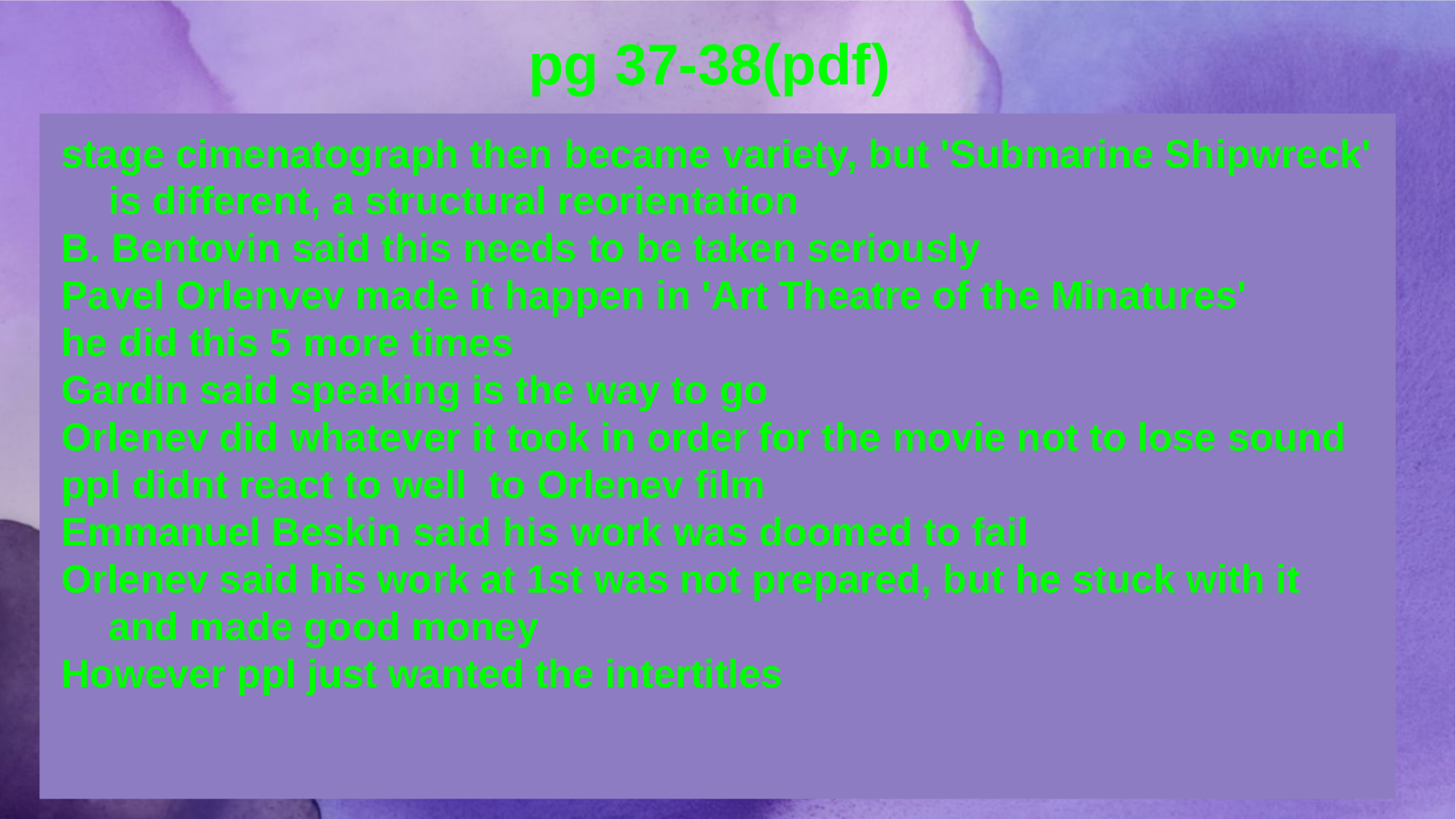

# pg 37-38(pdf)
stage cimenatograph then became variety, but 'Submarine Shipwreck' is different, a structural reorientation
B. Bentovin said this needs to be taken seriously
Pavel Orlenvev made it happen in 'Art Theatre of the Minatures'
he did this 5 more times
Gardin said speaking is the way to go
Orlenev did whatever it took in order for the movie not to lose sound
ppl didnt react to well  to Orlenev film
Emmanuel Beskin said his work was doomed to fail
Orlenev said his work at 1st was not prepared, but he stuck with it and made good money
However ppl just wanted the intertitles